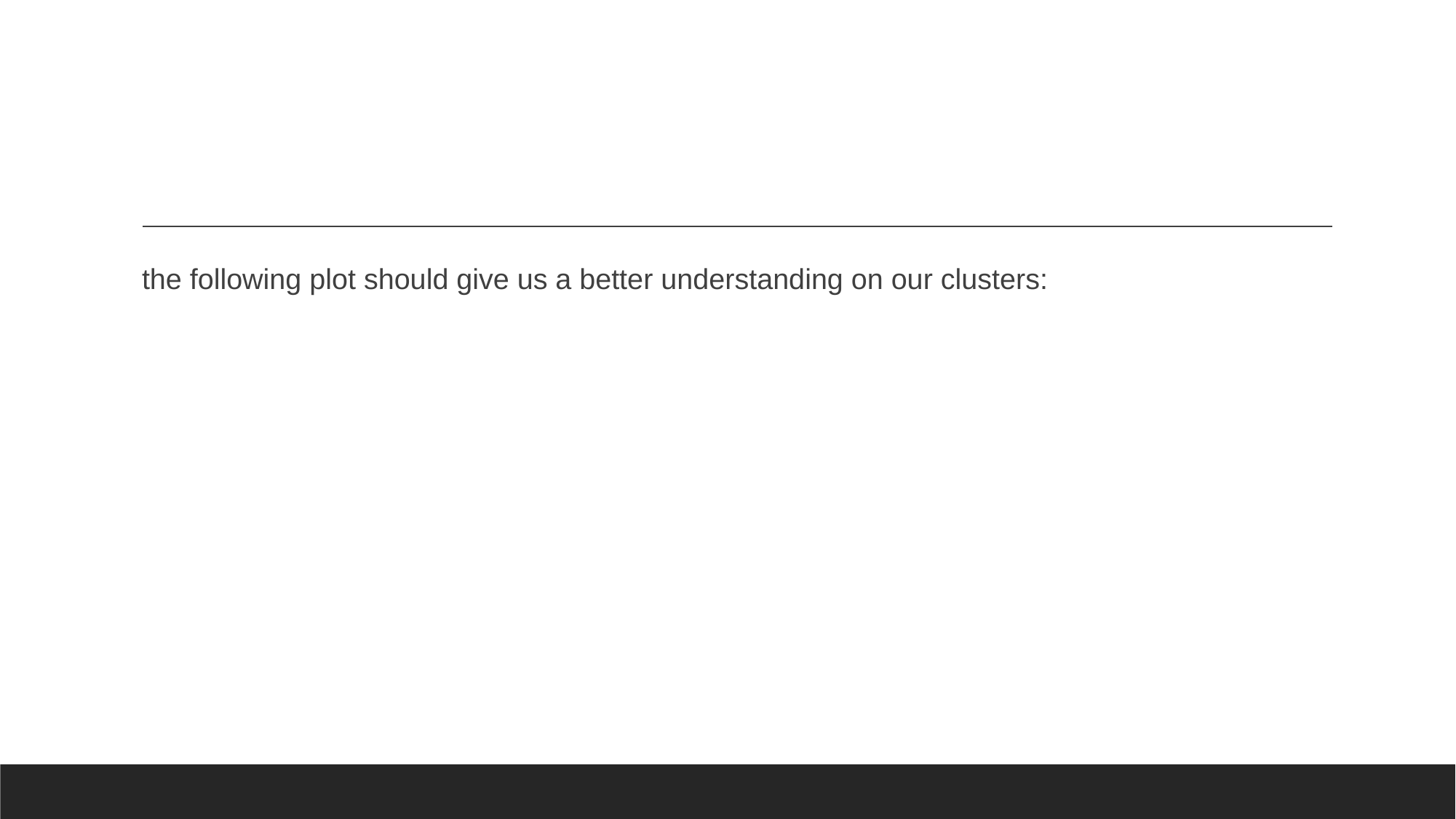

#
the following plot should give us a better understanding on our clusters: